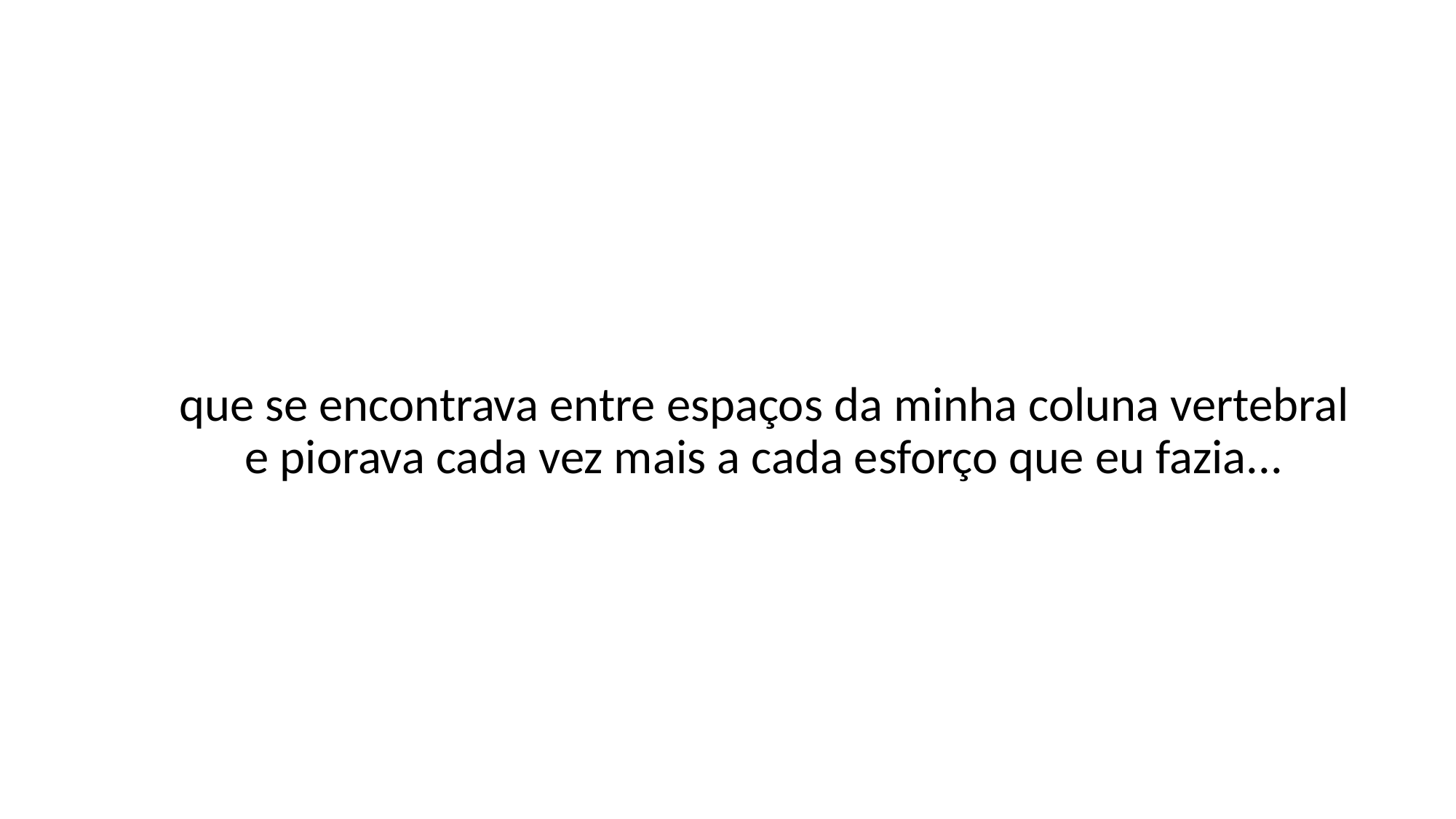

que se encontrava entre espaços da minha coluna vertebral e piorava cada vez mais a cada esforço que eu fazia...